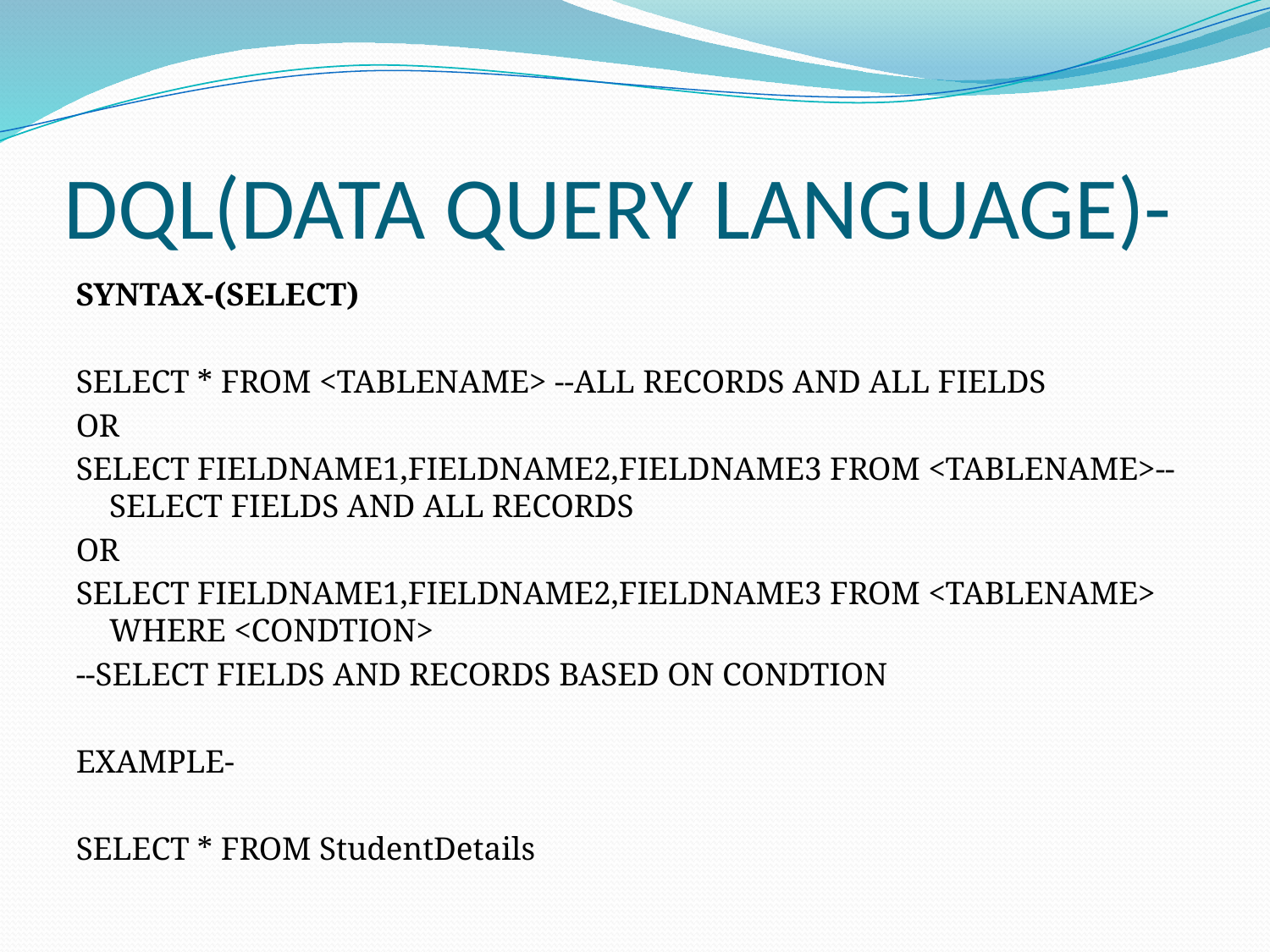

# DQL(DATA QUERY LANGUAGE)-
SYNTAX-(SELECT)

SELECT * FROM <TABLENAME> --ALL RECORDS AND ALL FIELDS
OR
SELECT FIELDNAME1,FIELDNAME2,FIELDNAME3 FROM <TABLENAME>--SELECT FIELDS AND ALL RECORDS
OR
SELECT FIELDNAME1,FIELDNAME2,FIELDNAME3 FROM <TABLENAME> WHERE <CONDTION>
--SELECT FIELDS AND RECORDS BASED ON CONDTION

EXAMPLE-

SELECT * FROM StudentDetails